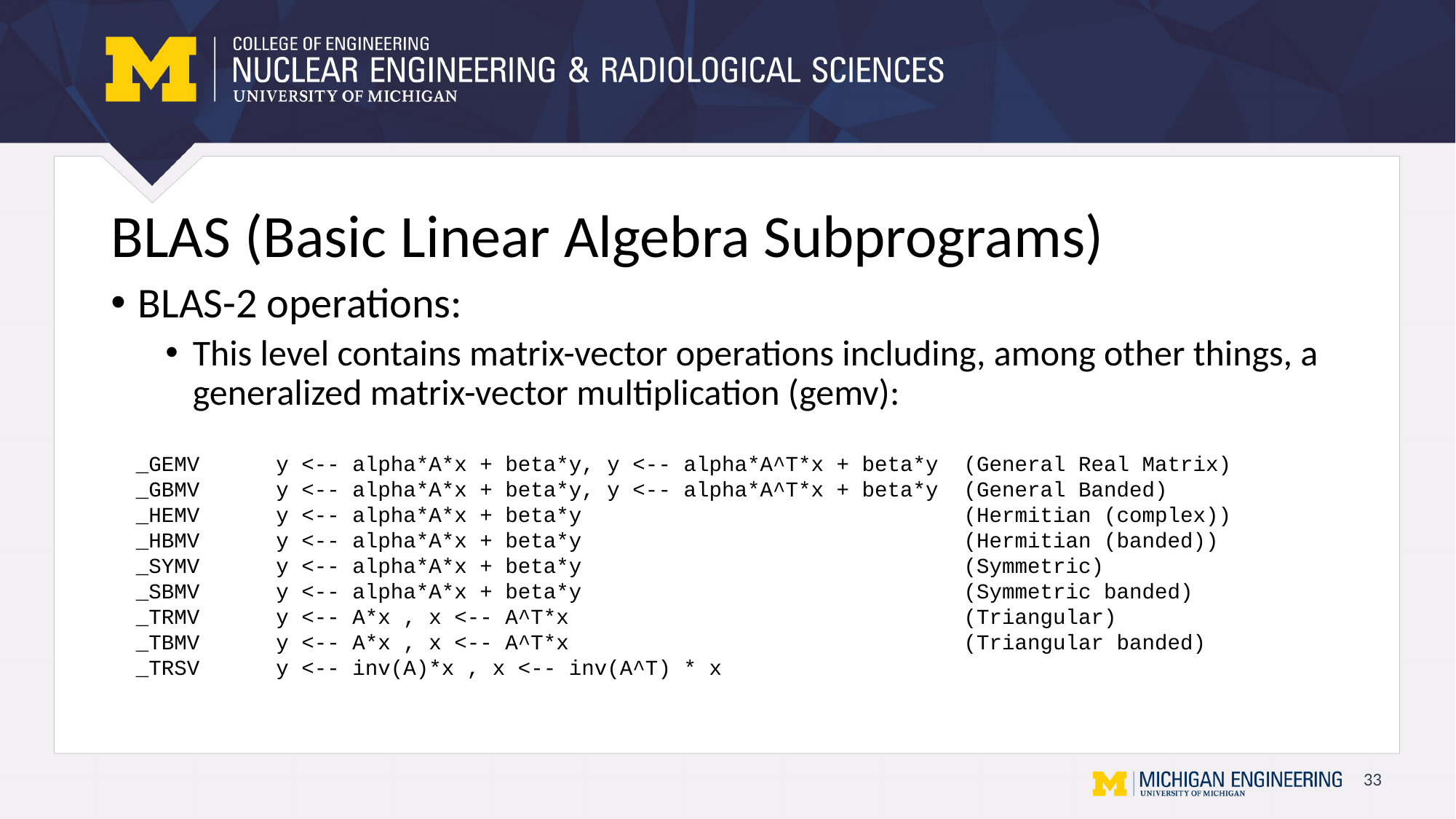

# BLAS (Basic Linear Algebra Subprograms)
BLAS-2 operations:
This level contains matrix-vector operations including, among other things, a generalized matrix-vector multiplication (gemv):
_GEMV      y <-- alpha*A*x + beta*y, y <-- alpha*A^T*x + beta*y  (General Real Matrix)
_GBMV      y <-- alpha*A*x + beta*y, y <-- alpha*A^T*x + beta*y  (General Banded)
_HEMV      y <-- alpha*A*x + beta*y                              (Hermitian (complex))
_HBMV      y <-- alpha*A*x + beta*y                              (Hermitian (banded))
_SYMV      y <-- alpha*A*x + beta*y                              (Symmetric)
_SBMV      y <-- alpha*A*x + beta*y                              (Symmetric banded)
_TRMV      y <-- A*x , x <-- A^T*x                               (Triangular)
_TBMV      y <-- A*x , x <-- A^T*x                               (Triangular banded)
_TRSV      y <-- inv(A)*x , x <-- inv(A^T) * x